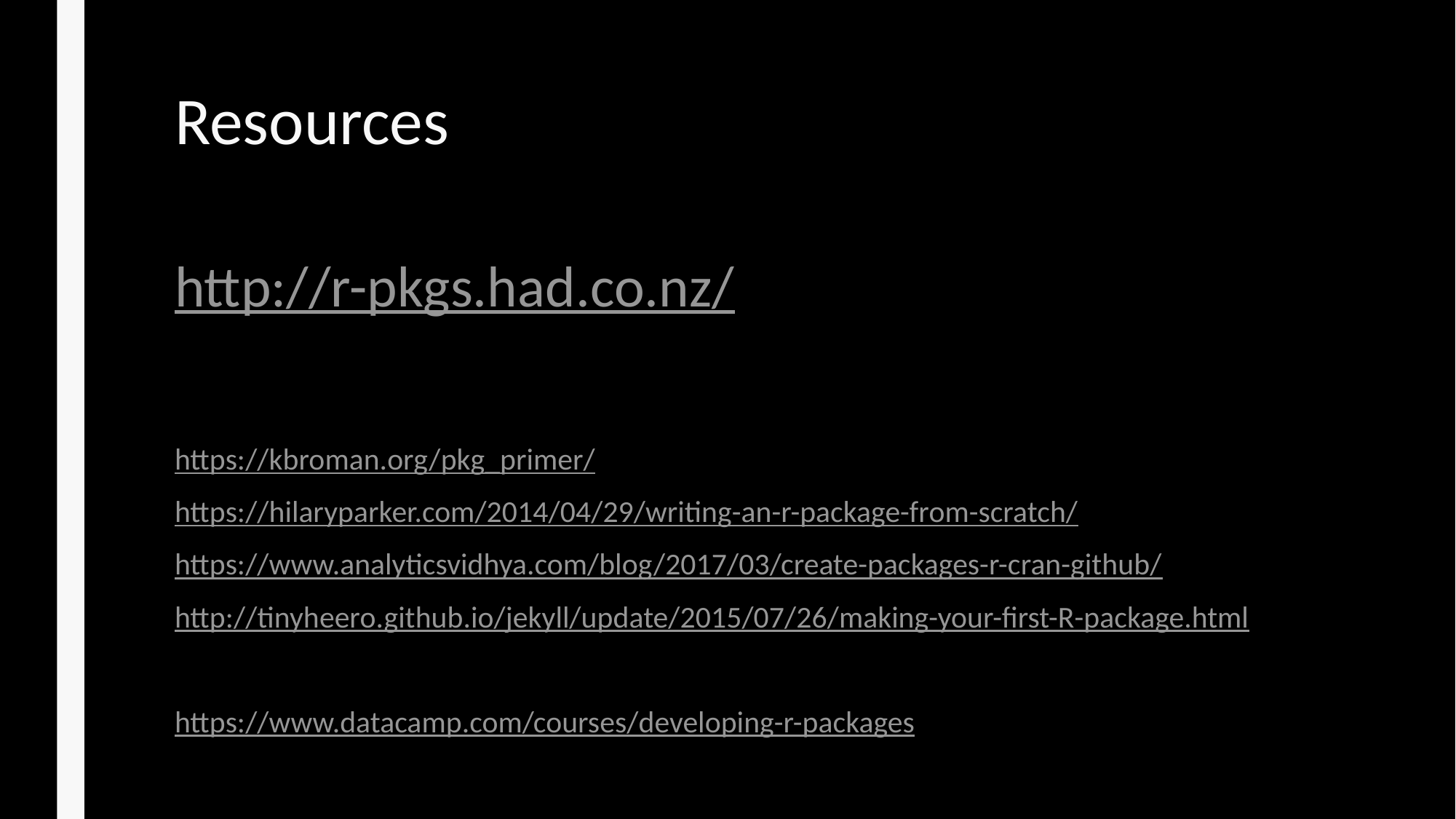

# Resources
http://r-pkgs.had.co.nz/

https://kbroman.org/pkg_primer/
https://hilaryparker.com/2014/04/29/writing-an-r-package-from-scratch/
https://www.analyticsvidhya.com/blog/2017/03/create-packages-r-cran-github/
http://tinyheero.github.io/jekyll/update/2015/07/26/making-your-first-R-package.html

https://www.datacamp.com/courses/developing-r-packages